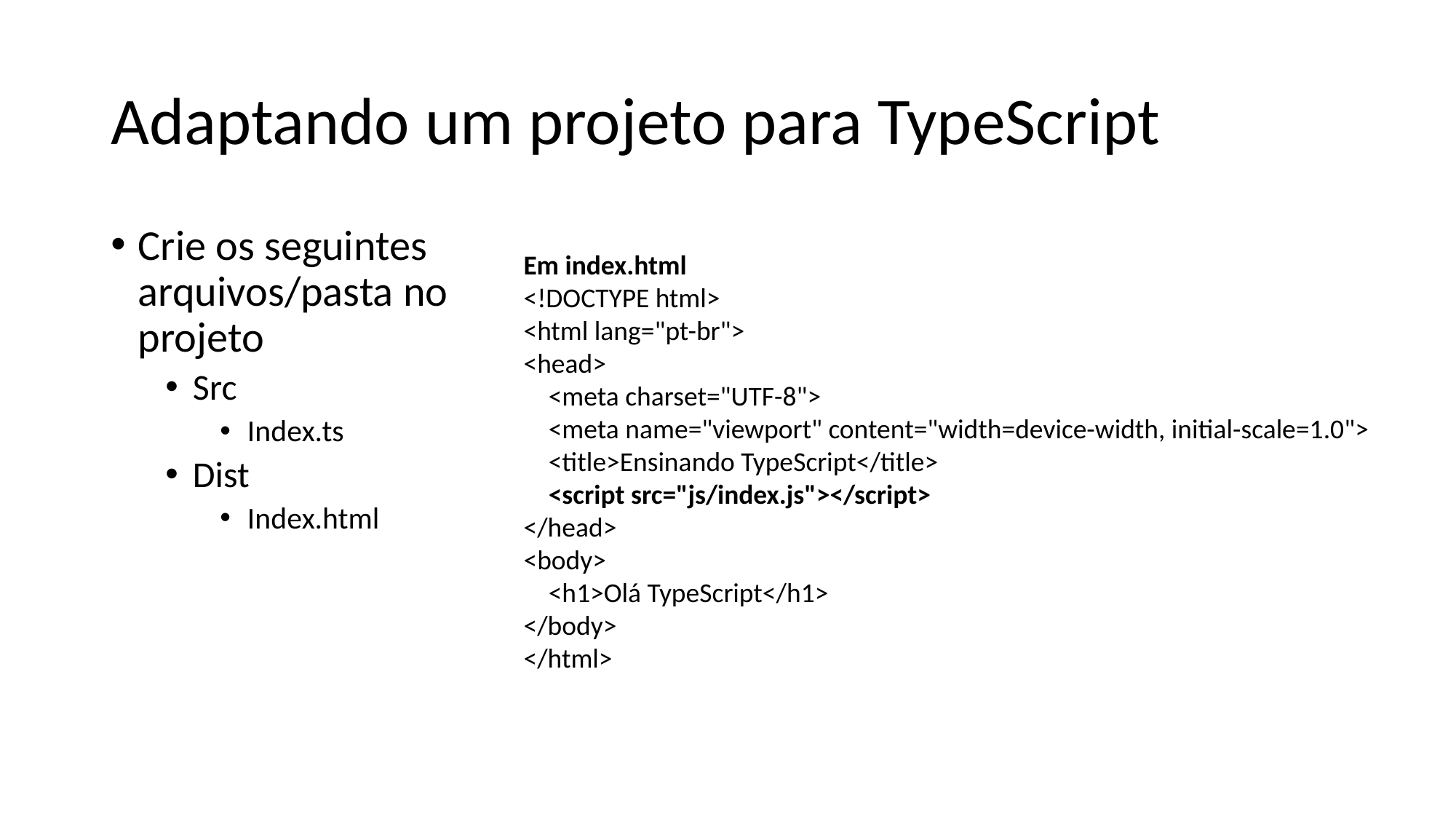

# Adaptando um projeto para TypeScript
Crie os seguintes arquivos/pasta no projeto
Src
Index.ts
Dist
Index.html
Em index.html
<!DOCTYPE html>
<html lang="pt-br">
<head>
    <meta charset="UTF-8">
    <meta name="viewport" content="width=device-width, initial-scale=1.0">
    <title>Ensinando TypeScript</title>
    <script src="js/index.js"></script>
</head>
<body>
    <h1>Olá TypeScript</h1>
</body>
</html>